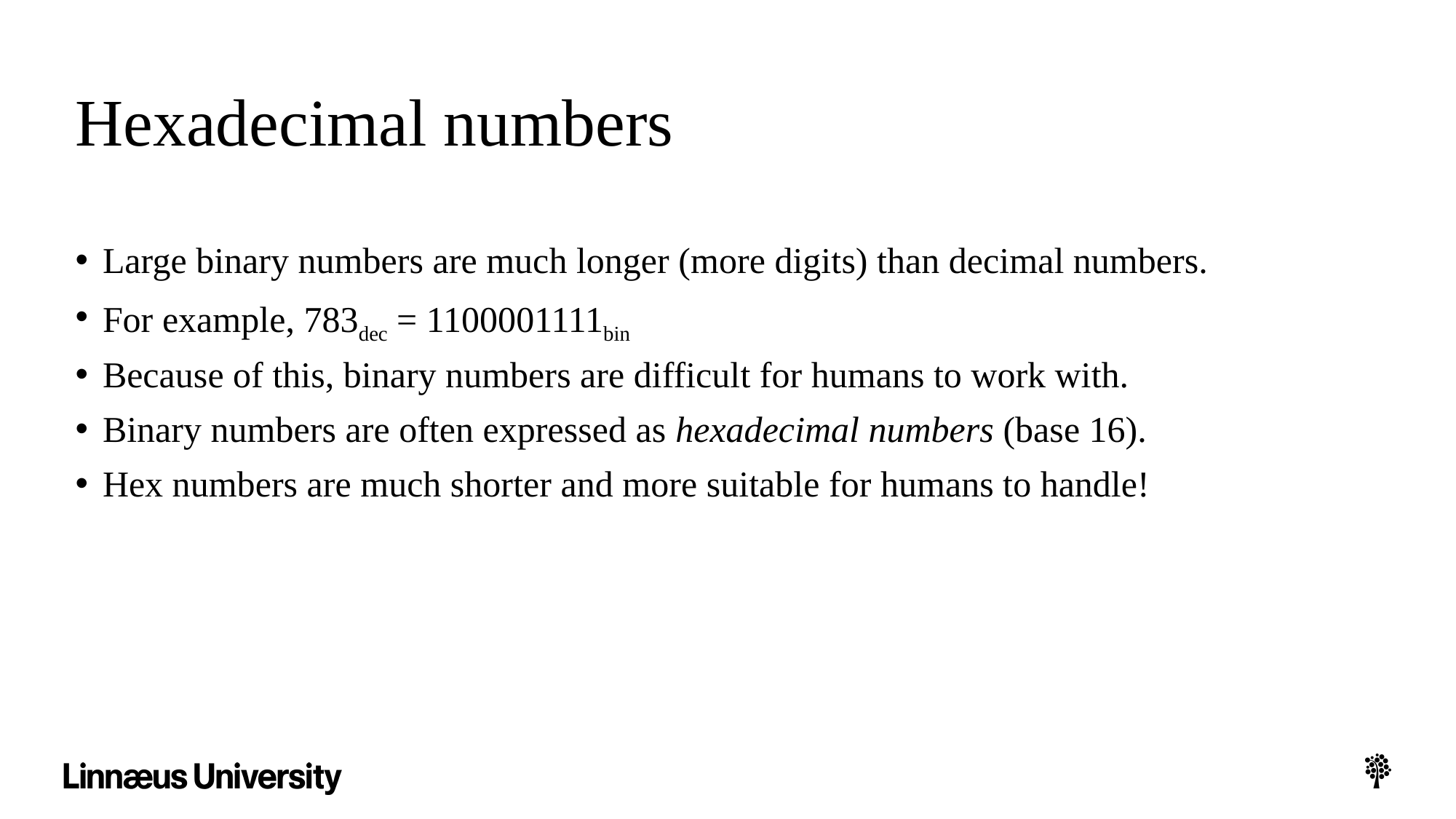

# Hexadecimal numbers
Large binary numbers are much longer (more digits) than decimal numbers.
For example, 783dec = 1100001111bin
Because of this, binary numbers are difficult for humans to work with.
Binary numbers are often expressed as hexadecimal numbers (base 16).
Hex numbers are much shorter and more suitable for humans to handle!